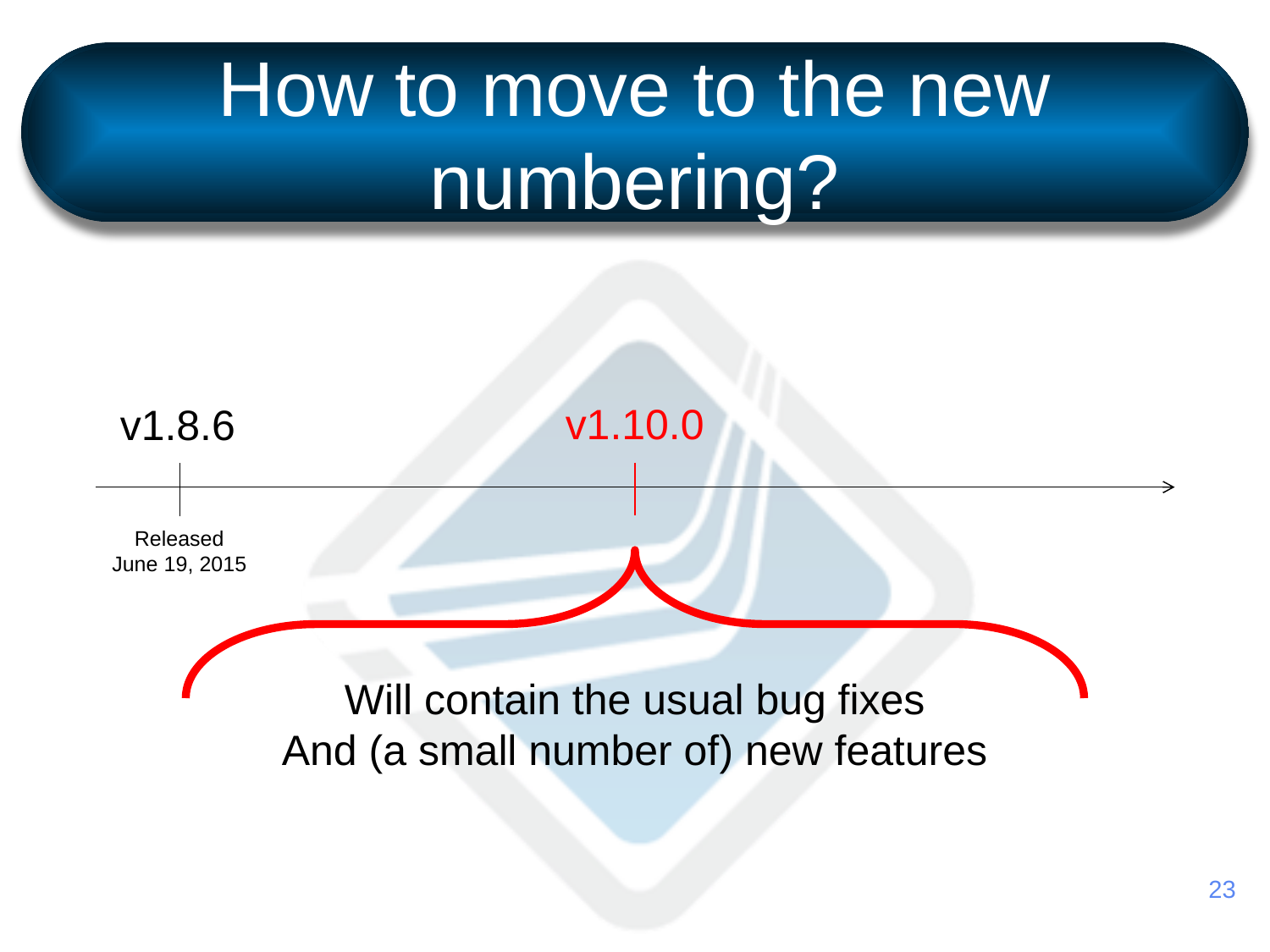

# How to move to the new numbering?

v1.10.0
v1.8.6
Released
June 19, 2015
Will contain the usual bug fixes
And (a small number of) new features
23